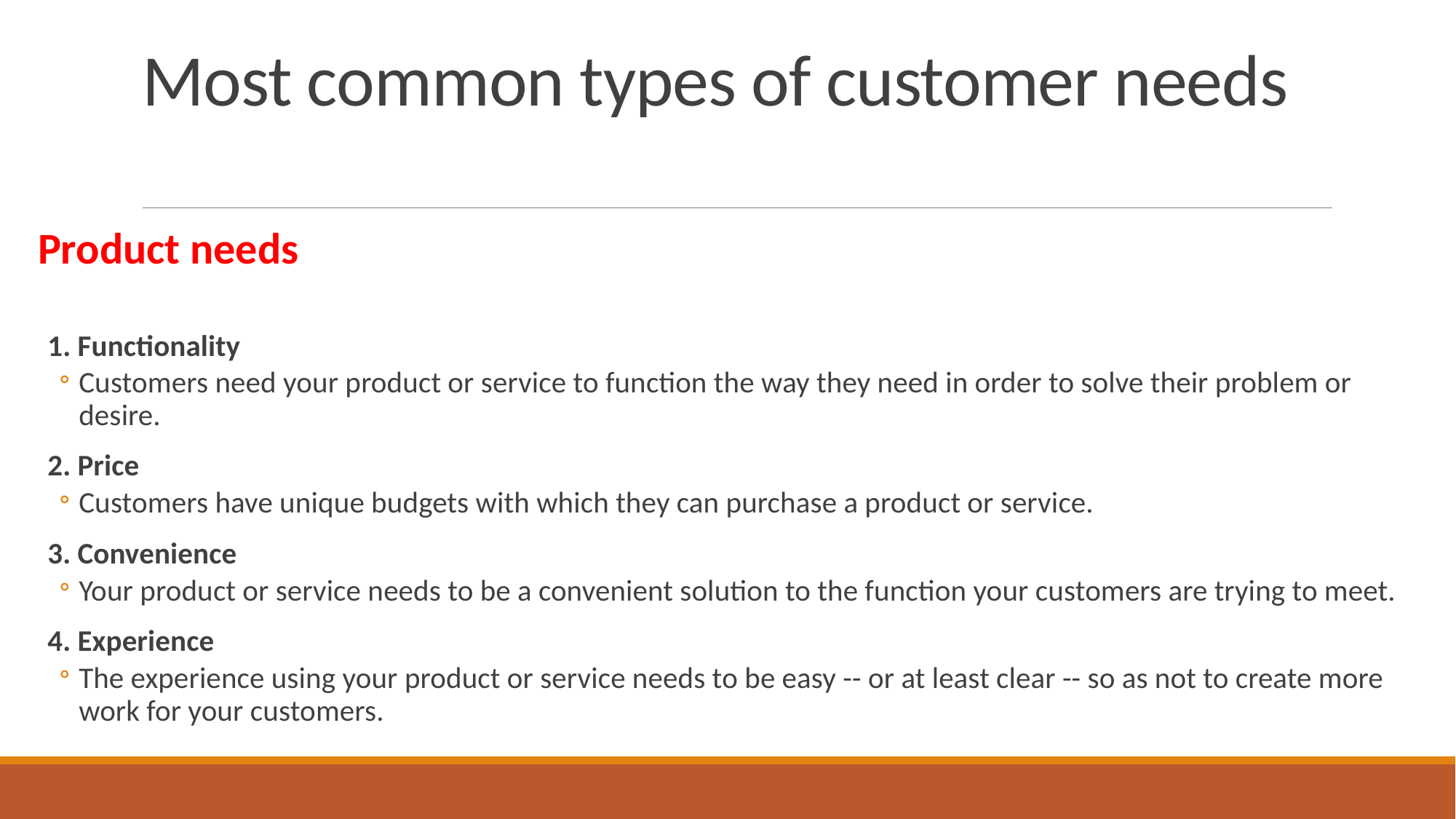

# Most common types of customer needs
Product needs

1. Functionality
Customers need your product or service to function the way they need in order to solve their problem or desire.
2. Price
Customers have unique budgets with which they can purchase a product or service.
3. Convenience
Your product or service needs to be a convenient solution to the function your customers are trying to meet.
4. Experience
The experience using your product or service needs to be easy -- or at least clear -- so as not to create more work for your customers.